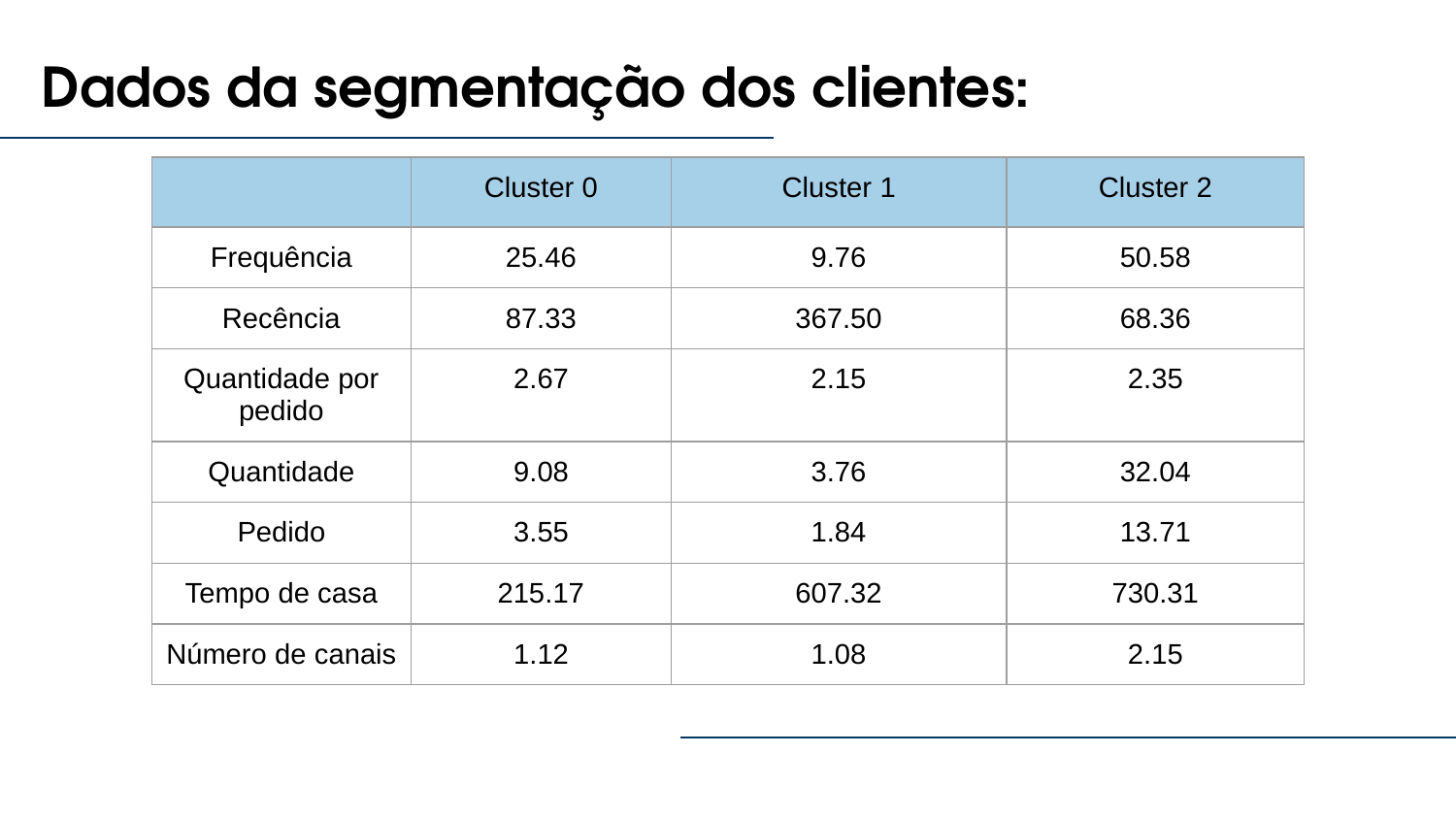

# Dados da segmentação dos clientes:
|  | Cluster 0 | Cluster 1 | Cluster 2 |
| --- | --- | --- | --- |
| Frequência | 25.46 | 9.76 | 50.58 |
| Recência | 87.33 | 367.50 | 68.36 |
| Quantidade por pedido | 2.67 | 2.15 | 2.35 |
| Quantidade | 9.08 | 3.76 | 32.04 |
| Pedido | 3.55 | 1.84 | 13.71 |
| Tempo de casa | 215.17 | 607.32 | 730.31 |
| Número de canais | 1.12 | 1.08 | 2.15 |